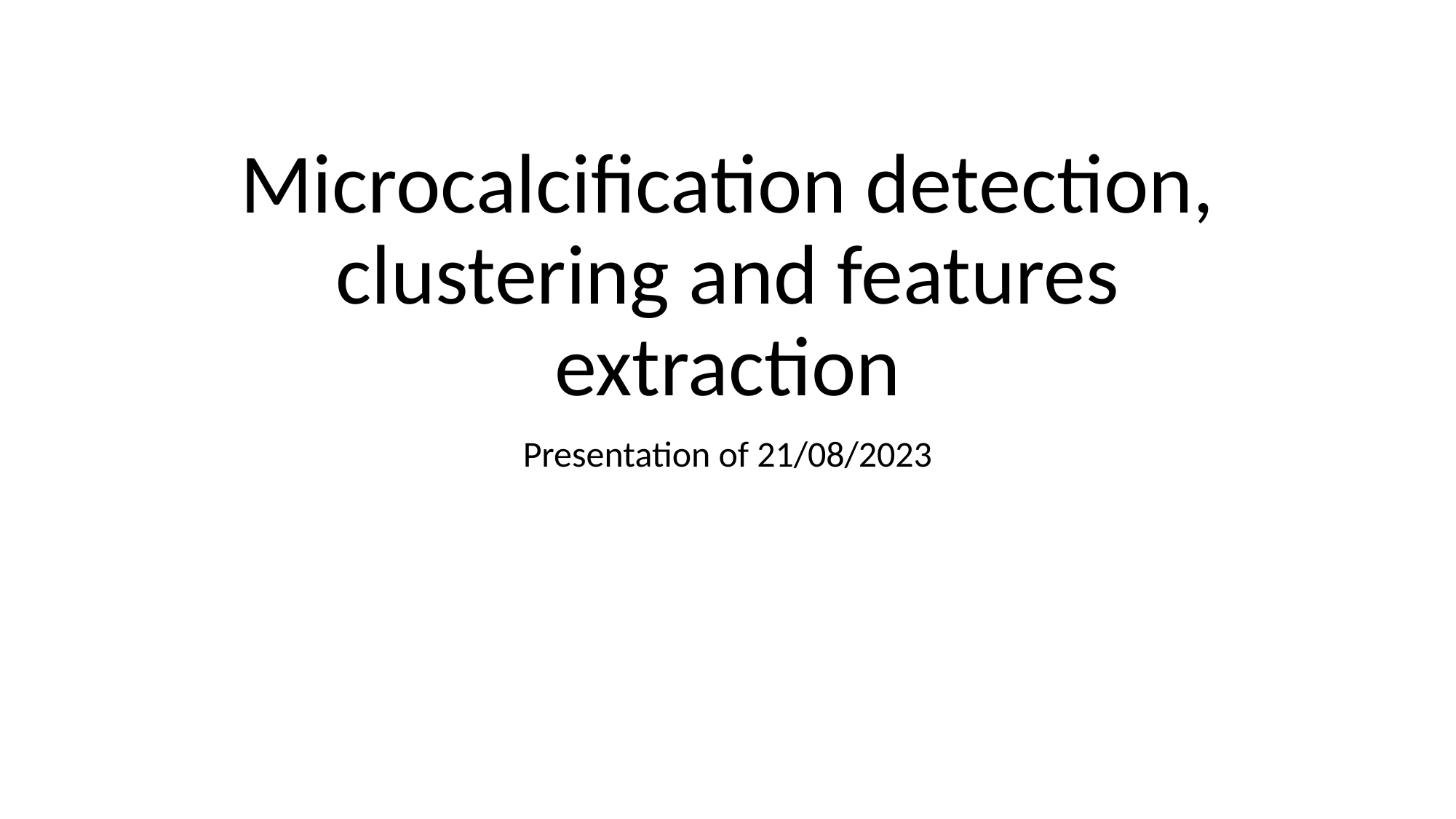

# Microcalcification detection, clustering and features extraction
Presentation of 21/08/2023